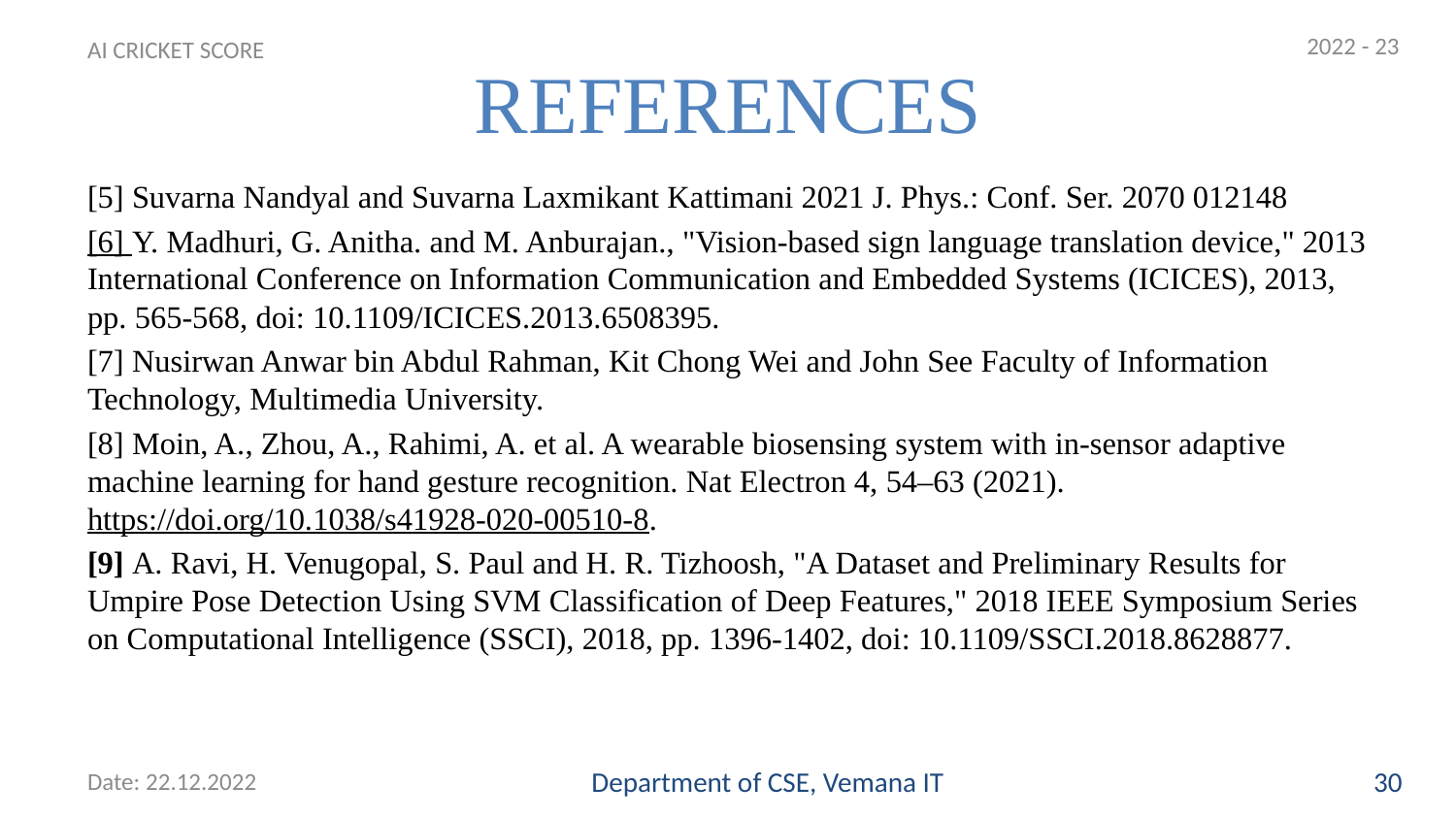

2022 - 23
# REFERENCES
AI CRICKET SCORE
[5] Suvarna Nandyal and Suvarna Laxmikant Kattimani 2021 J. Phys.: Conf. Ser. 2070 012148
[6] Y. Madhuri, G. Anitha. and M. Anburajan., "Vision-based sign language translation device," 2013 International Conference on Information Communication and Embedded Systems (ICICES), 2013, pp. 565-568, doi: 10.1109/ICICES.2013.6508395.
[7] Nusirwan Anwar bin Abdul Rahman, Kit Chong Wei and John See Faculty of Information Technology, Multimedia University.
[8] Moin, A., Zhou, A., Rahimi, A. et al. A wearable biosensing system with in-sensor adaptive machine learning for hand gesture recognition. Nat Electron 4, 54–63 (2021). https://doi.org/10.1038/s41928-020-00510-8.
[9] A. Ravi, H. Venugopal, S. Paul and H. R. Tizhoosh, "A Dataset and Preliminary Results for Umpire Pose Detection Using SVM Classification of Deep Features," 2018 IEEE Symposium Series on Computational Intelligence (SSCI), 2018, pp. 1396-1402, doi: 10.1109/SSCI.2018.8628877.

Date: 22.12.2022
Department of CSE, Vemana IT
30